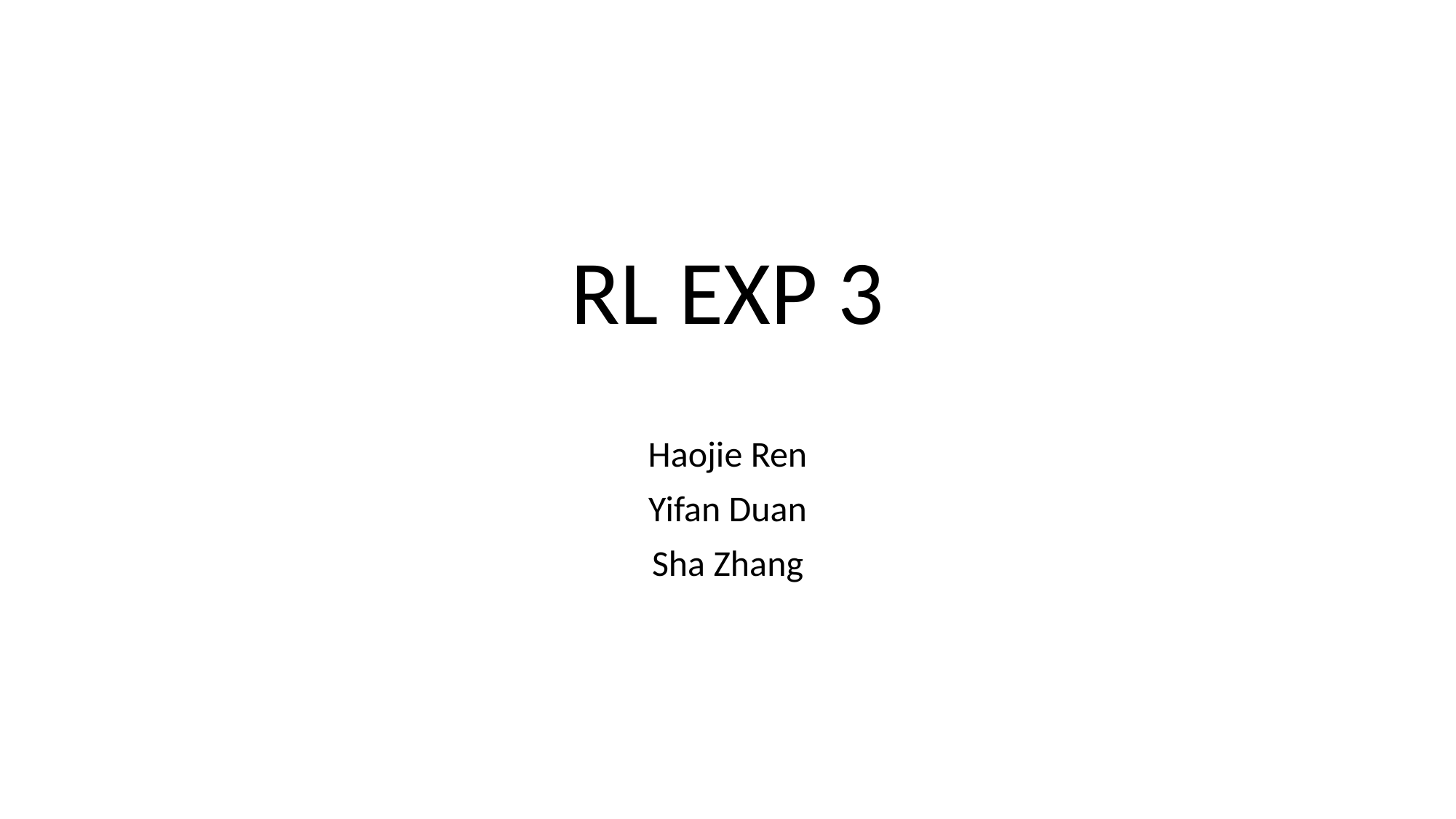

# RL EXP 3
Haojie Ren
Yifan Duan
Sha Zhang